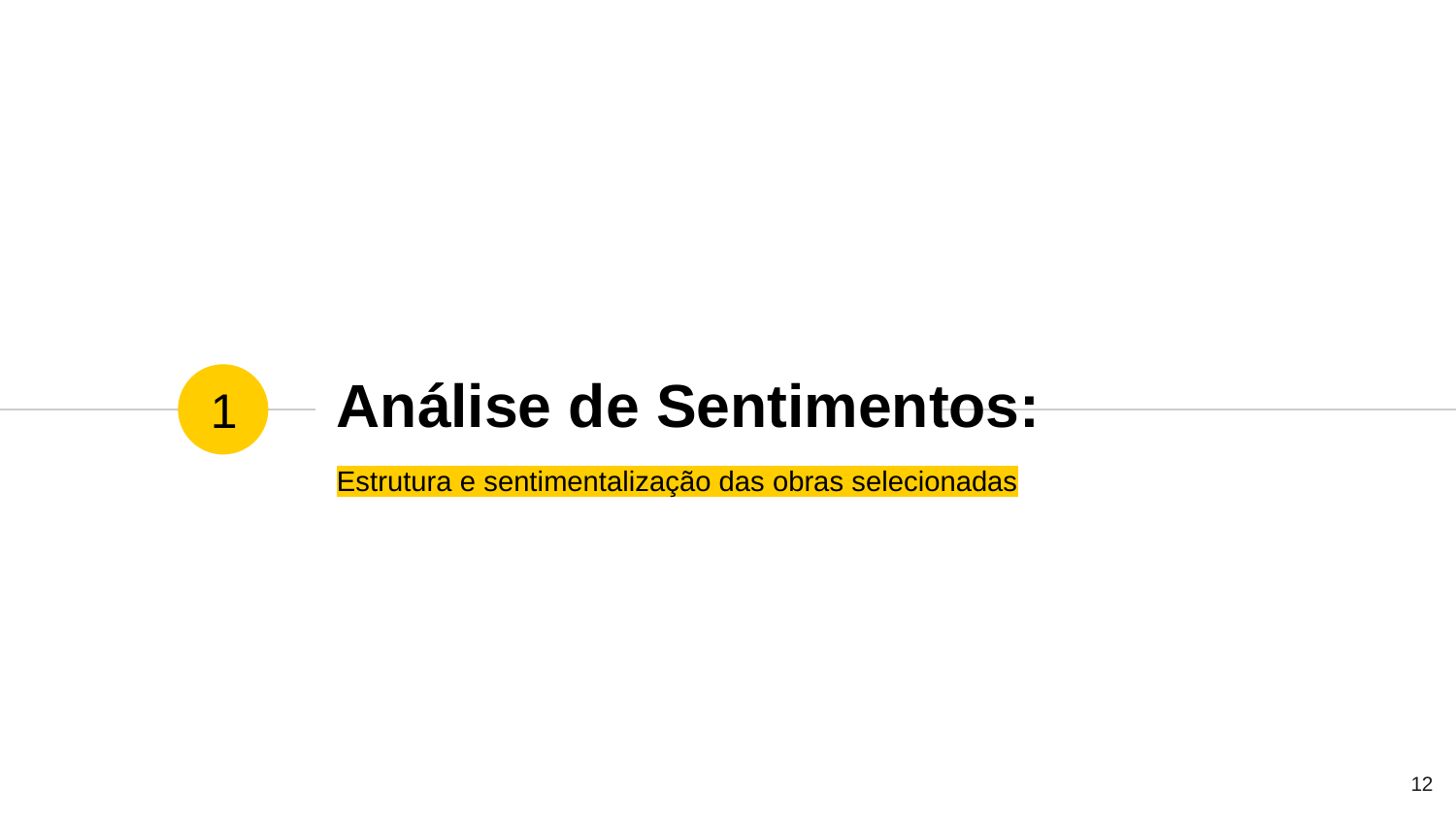

# Análise de Sentimentos:
1
Estrutura e sentimentalização das obras selecionadas
12